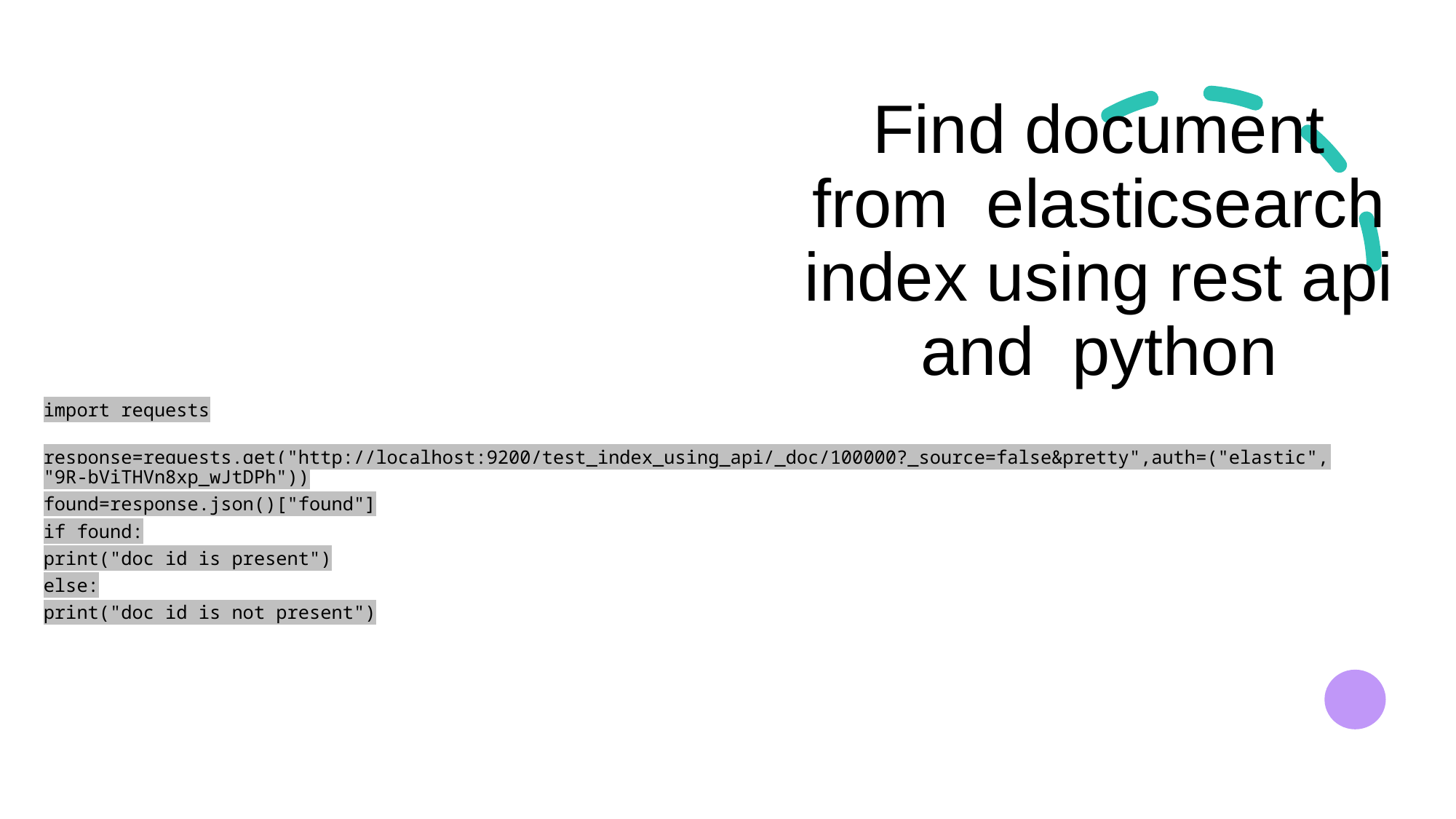

# Find document from  elasticsearch index using rest api and  python

import requests
response=requests.get("http://localhost:9200/test_index_using_api/_doc/100000?_source=false&pretty",auth=("elastic", "9R-bViTHVn8xp_wJtDPh"))
found=response.json()["found"]
if found:
print("doc id is present")
else:
print("doc id is not present")